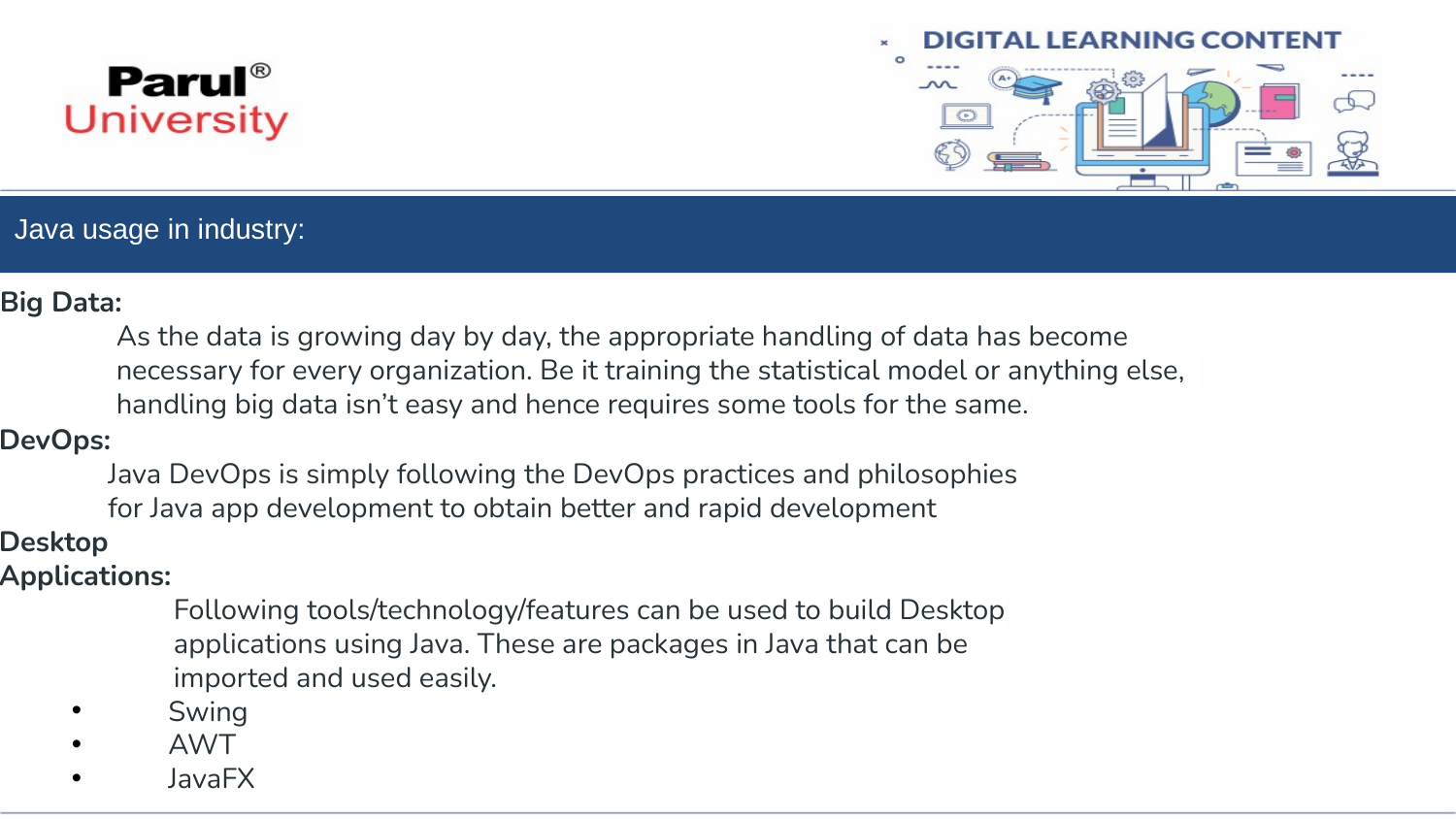

#
Java usage in industry:
Big Data:
                As the data is growing day by day, the appropriate handling of data has become
                necessary for every organization. Be it training the statistical model or anything else,
                handling big data isn’t easy and hence requires some tools for the same.

DevOps:
               Java DevOps is simply following the DevOps practices and philosophies
               for Java app development to obtain better and rapid development
Desktop
Applications:
                        Following tools/technology/features can be used to build Desktop
                        applications using Java. These are packages in Java that can be
                        imported and used easily.
       Swing
       AWT
       JavaFX